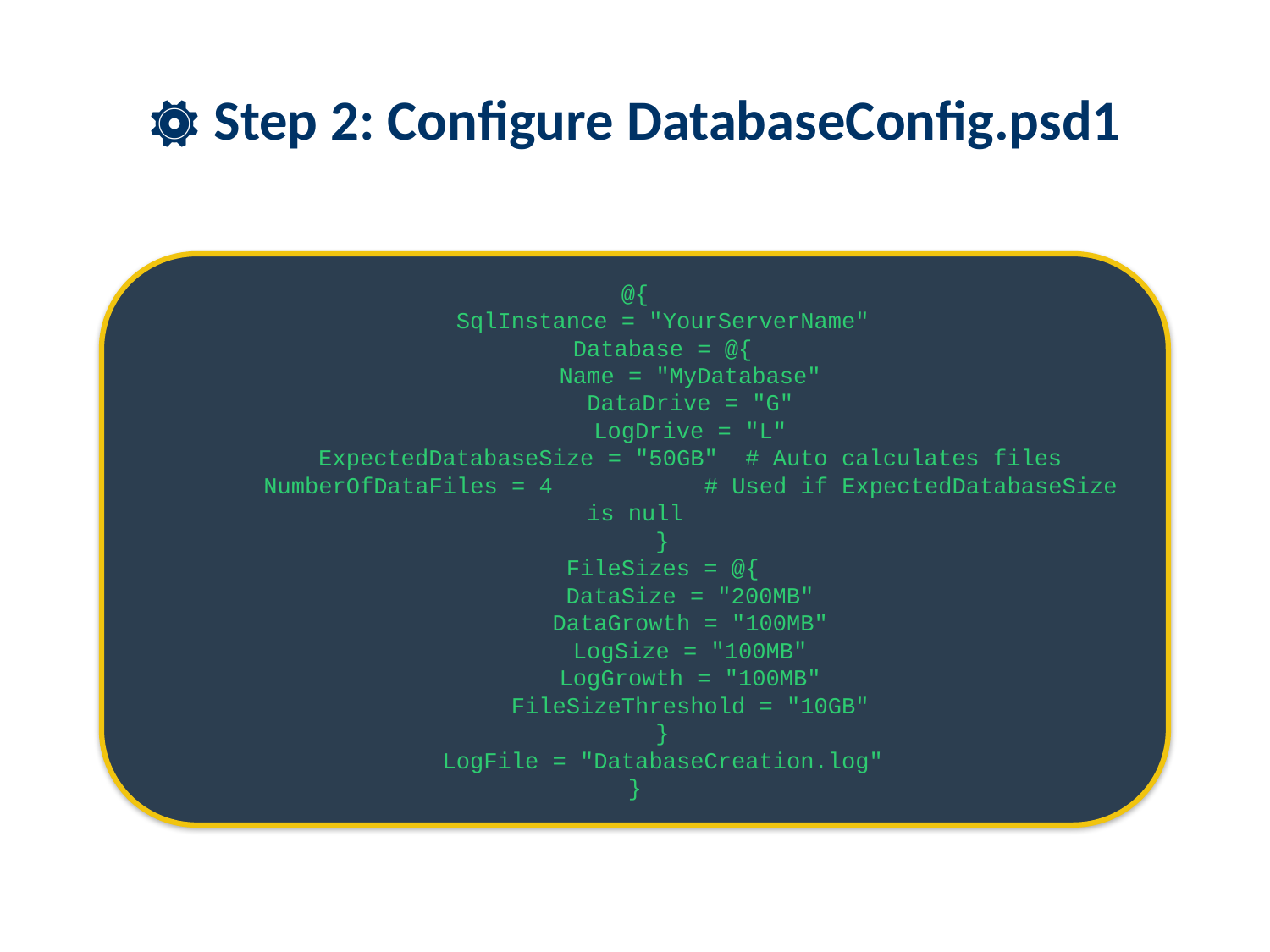

# ⚙️ Step 2: Configure DatabaseConfig.psd1
@{
    SqlInstance = "YourServerName"
    Database = @{
        Name = "MyDatabase"
        DataDrive = "G"
        LogDrive = "L"
        ExpectedDatabaseSize = "50GB"  # Auto calculates files
        NumberOfDataFiles = 4           # Used if ExpectedDatabaseSize is null
    }
    FileSizes = @{
        DataSize = "200MB"
        DataGrowth = "100MB"
        LogSize = "100MB"
        LogGrowth = "100MB"
        FileSizeThreshold = "10GB"
    }
    LogFile = "DatabaseCreation.log"
}